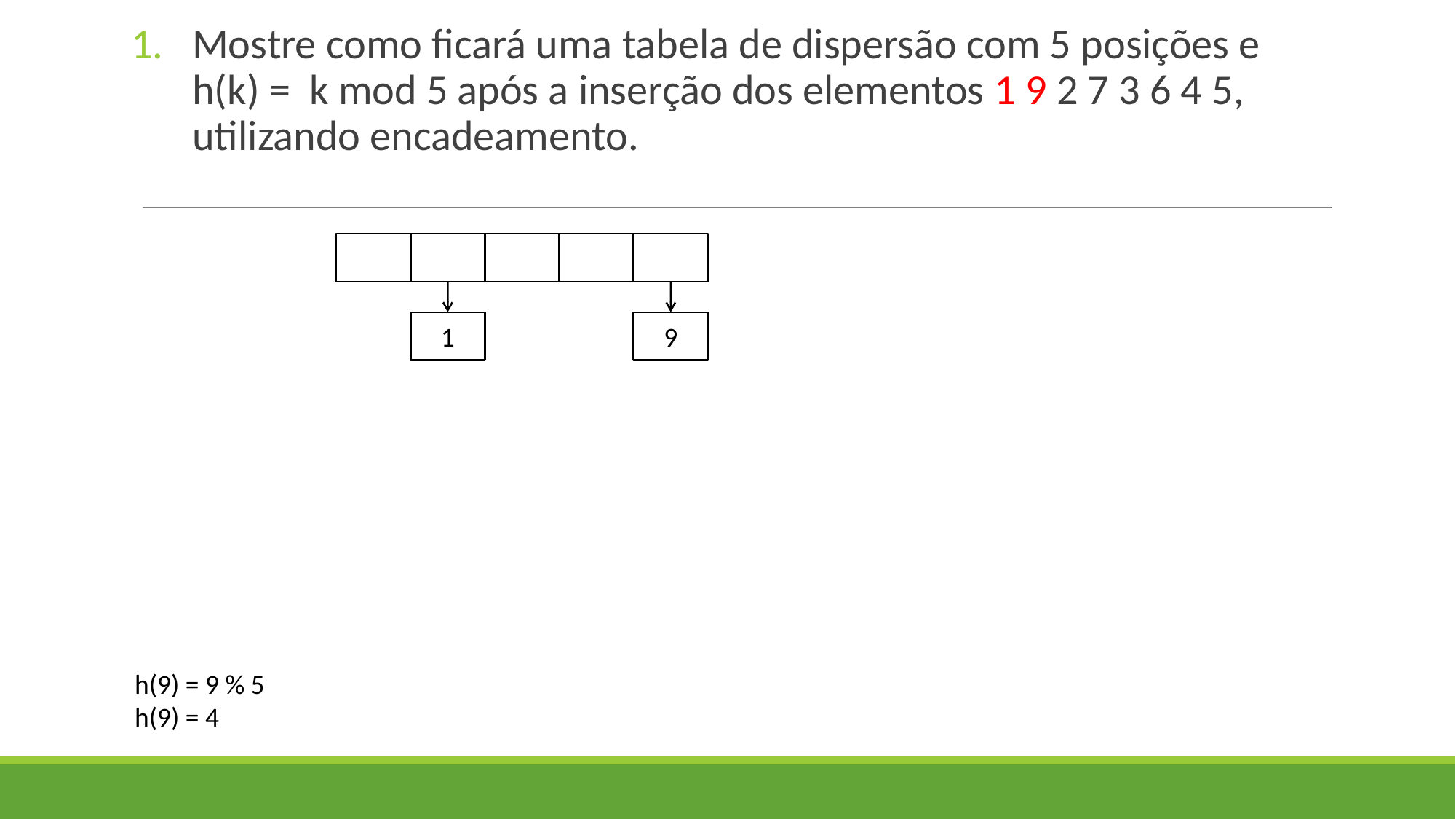

Mostre como ficará uma tabela de dispersão com 5 posições e h(k) =  k mod 5 após a inserção dos elementos 1 9 2 7 3 6 4 5, utilizando encadeamento.

1
9
h(9) = 9 % 5
h(9) = 4